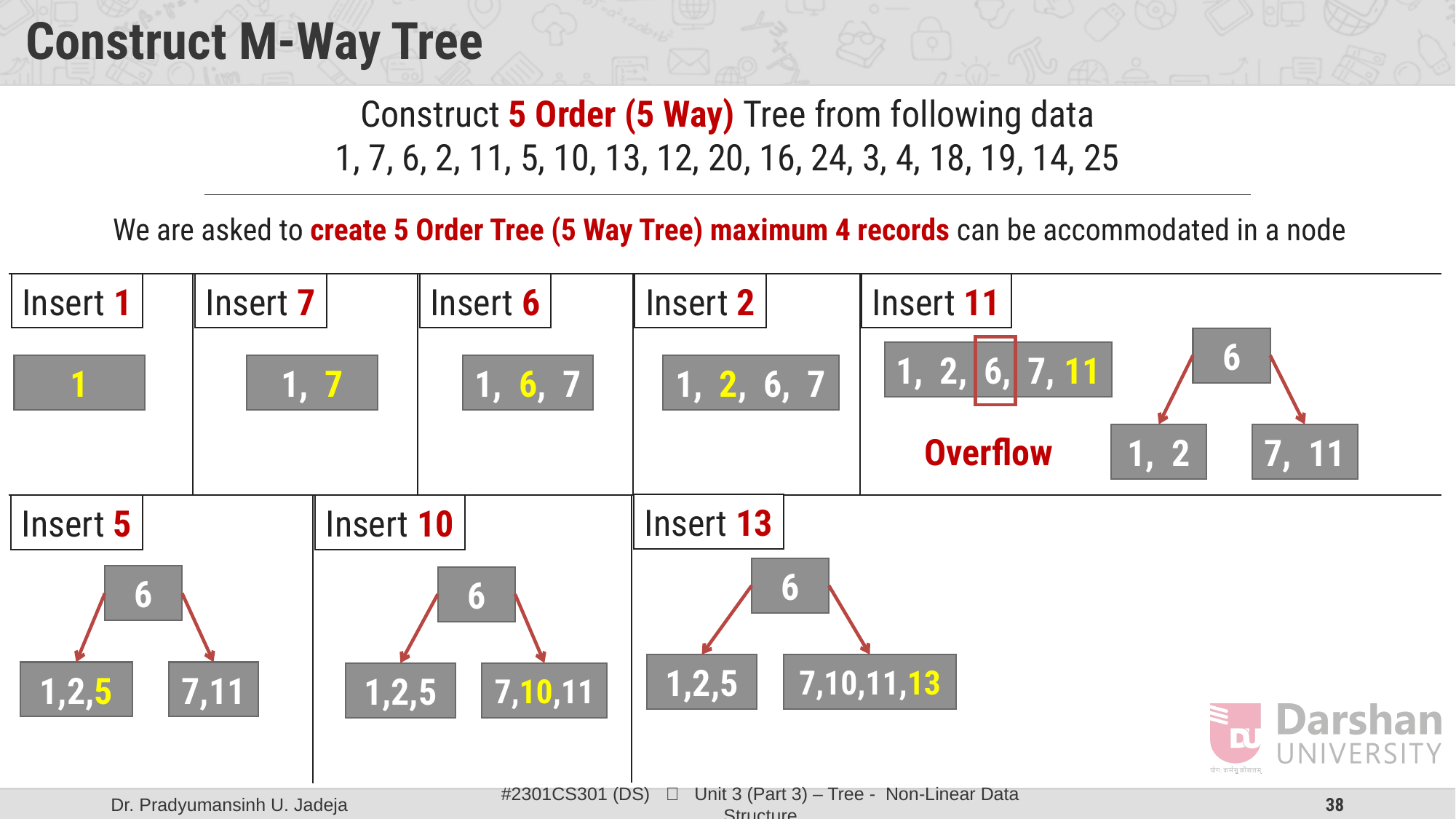

# Construct M-Way Tree
Construct 5 Order (5 Way) Tree from following data
1, 7, 6, 2, 11, 5, 10, 13, 12, 20, 16, 24, 3, 4, 18, 19, 14, 25
We are asked to create 5 Order Tree (5 Way Tree) maximum 4 records can be accommodated in a node
Insert 11
Insert 1
Insert 7
Insert 6
Insert 2
6

1,  2,  6,  7, 11
1
1,  7
1,  6,  7
1,  2,  6,  7
Overflow
1,  2
7,  11
Insert 13
Insert 5
Insert 10
6
6
6
1,2,5
7,10,11,13
1,2,5
7,11
1,2,5
7,10,11